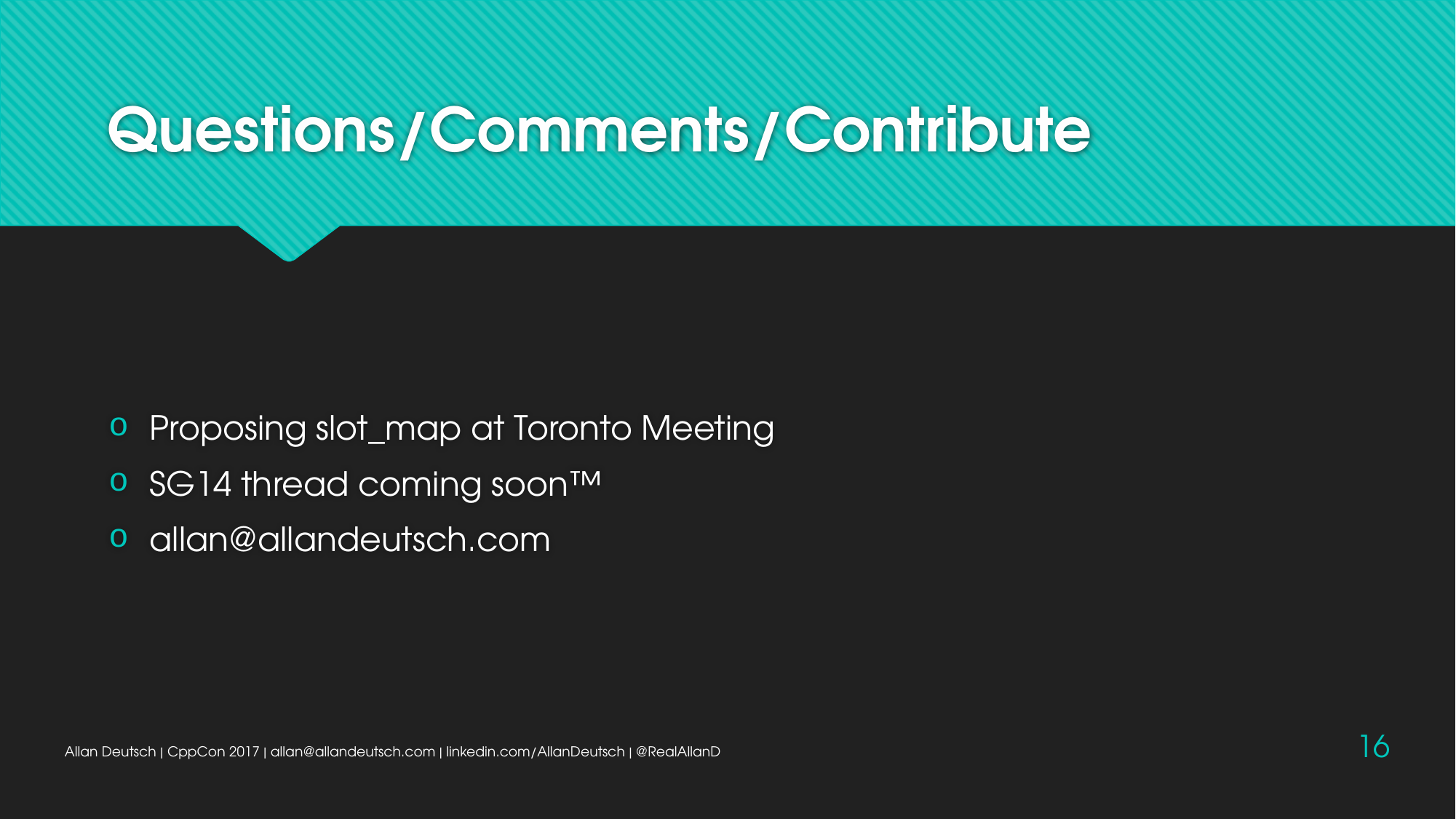

# Questions/Comments/Contribute
Proposing slot_map at Toronto Meeting
SG14 thread coming soon™
allan@allandeutsch.com
16
Allan Deutsch | CppCon 2017 | allan@allandeutsch.com | linkedin.com/AllanDeutsch | @RealAllanD